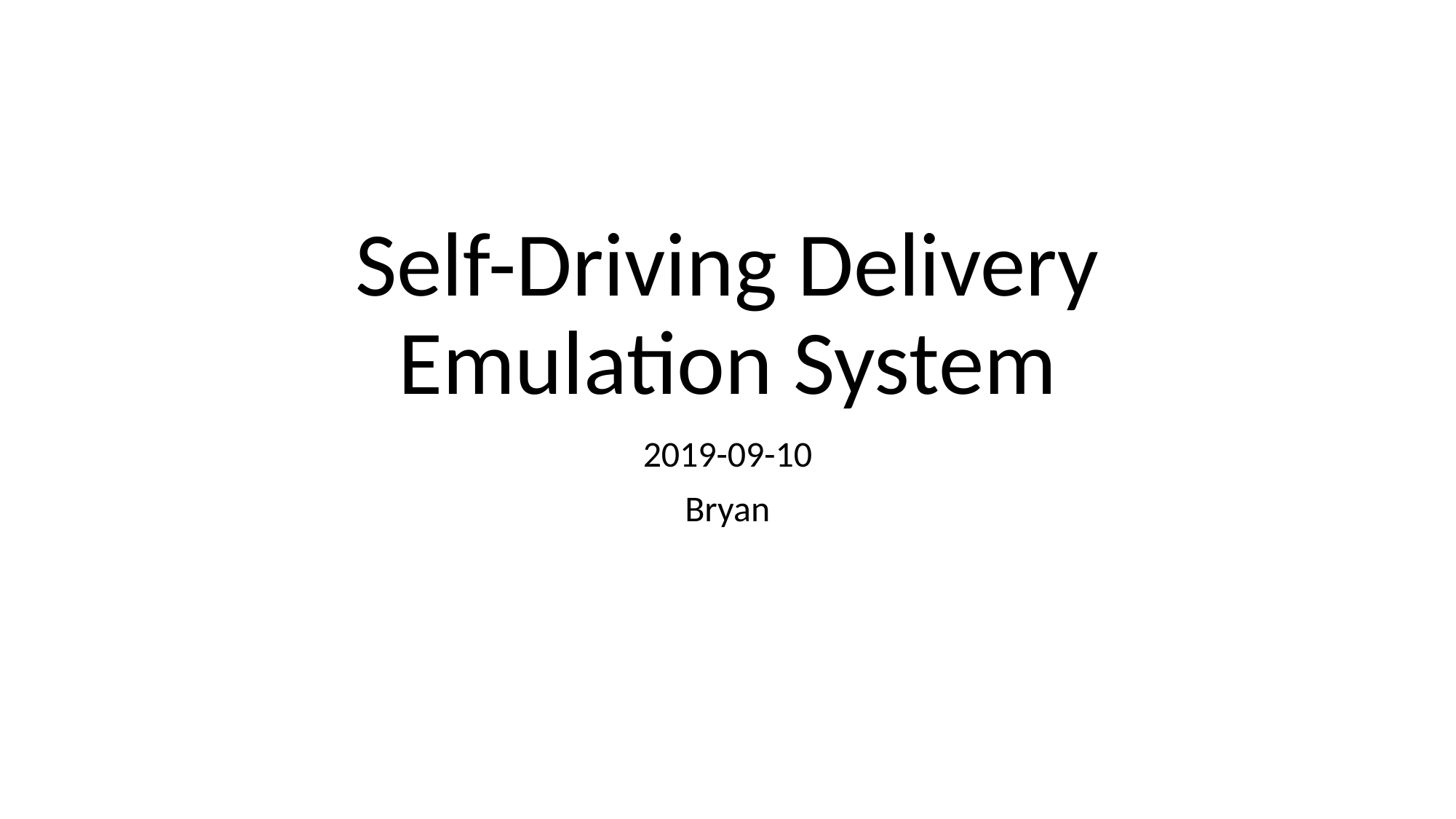

# Self-Driving Delivery Emulation System
2019-09-10
Bryan